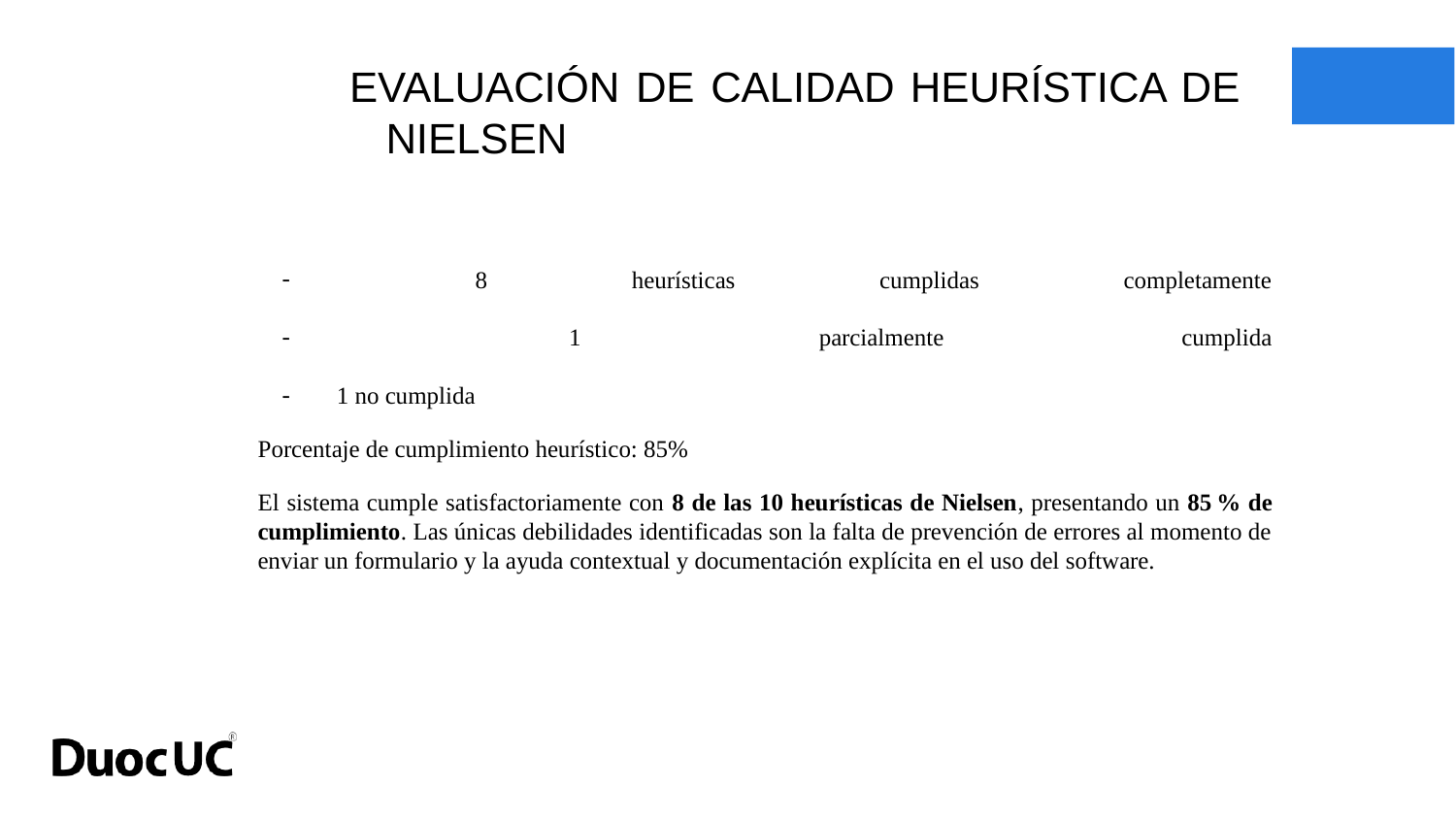

EVALUACIÓN DE CALIDAD HEURÍSTICA DE NIELSEN

 8 heurísticas cumplidas completamente
 1 parcialmente cumplida
 1 no cumplida
Porcentaje de cumplimiento heurístico: 85%
El sistema cumple satisfactoriamente con 8 de las 10 heurísticas de Nielsen, presentando un 85 % de cumplimiento. Las únicas debilidades identificadas son la falta de prevención de errores al momento de enviar un formulario y la ayuda contextual y documentación explícita en el uso del software.